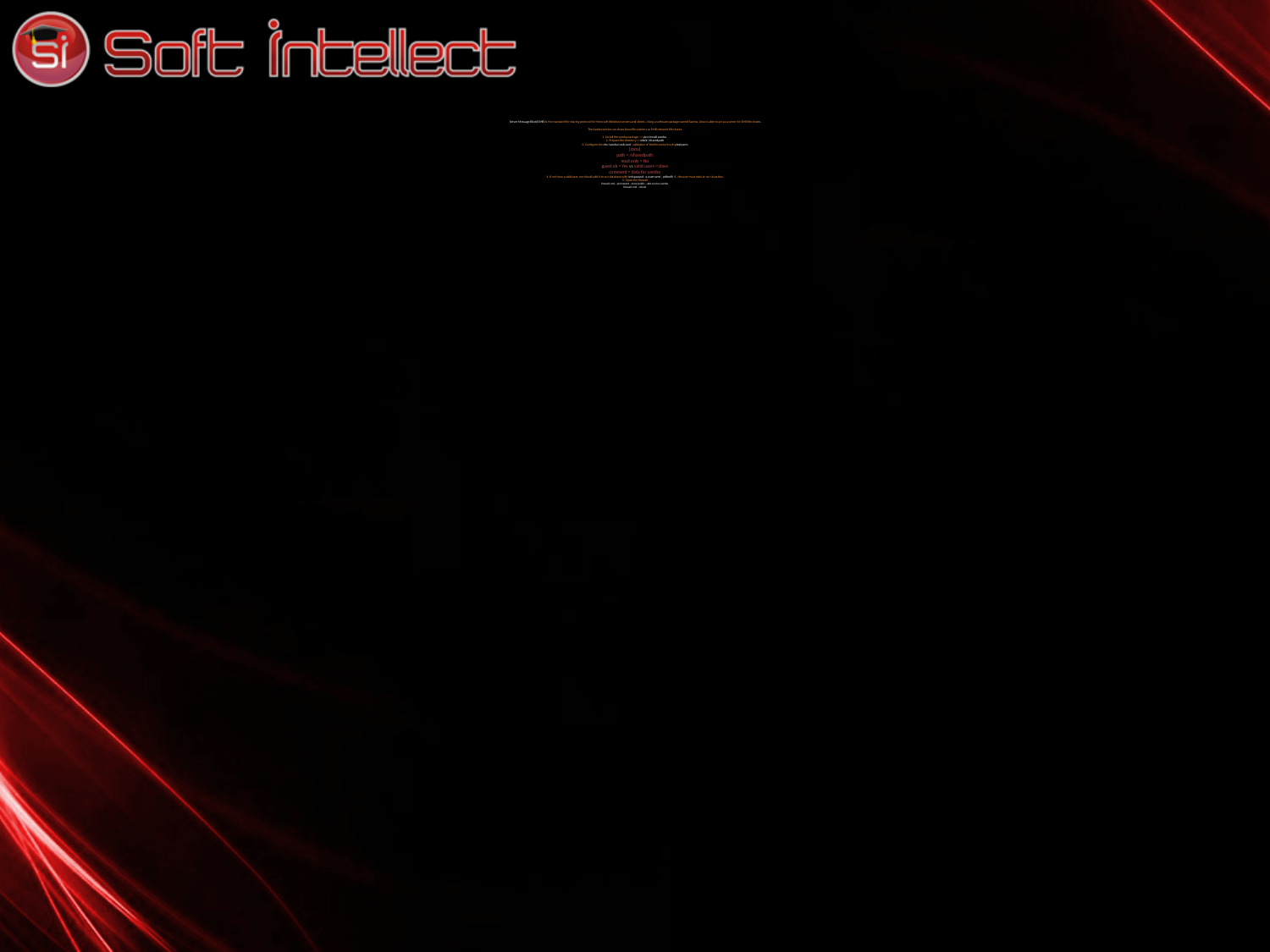

# Server Message Block(SMB) is the standard file-sharing protocol for Microsoft Windows servers and clients. Using a software package named Samba, Linux is able to act as a server for SMB file shares. The Samba service can share Linux file systems as SMB network file shares. 1. Install the samba package. => yum install samba. 2. Prepare the directory => mkdir /sharedpath 3. Configure the /etc/samba/smb.conf, validation of the file content using testparm [data] path = /sharedpath read only = No guest ok = Yes vs valid users = dave comment = data for samba 4. If we have a valid user, we should add it to our database with ‘smbpasswd –a username’; pdbedit –l , the user must exist at our Linux box. 5. Open the firewall firewall-cmd --permanent --zone=public --add-service=samba firewall-cmd --reload